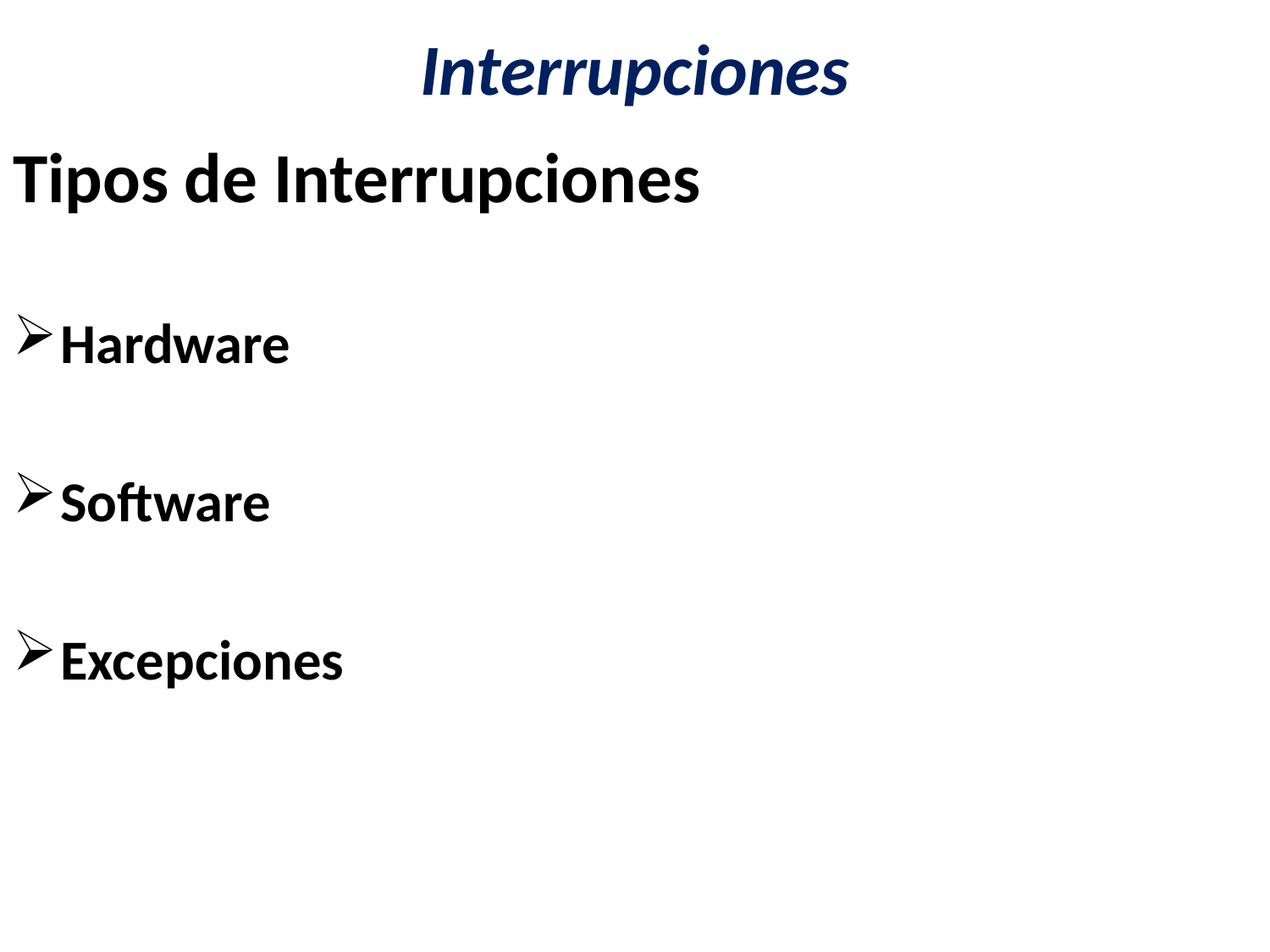

# Interrupciones
Tipos de Interrupciones

Hardware

Software

Excepciones